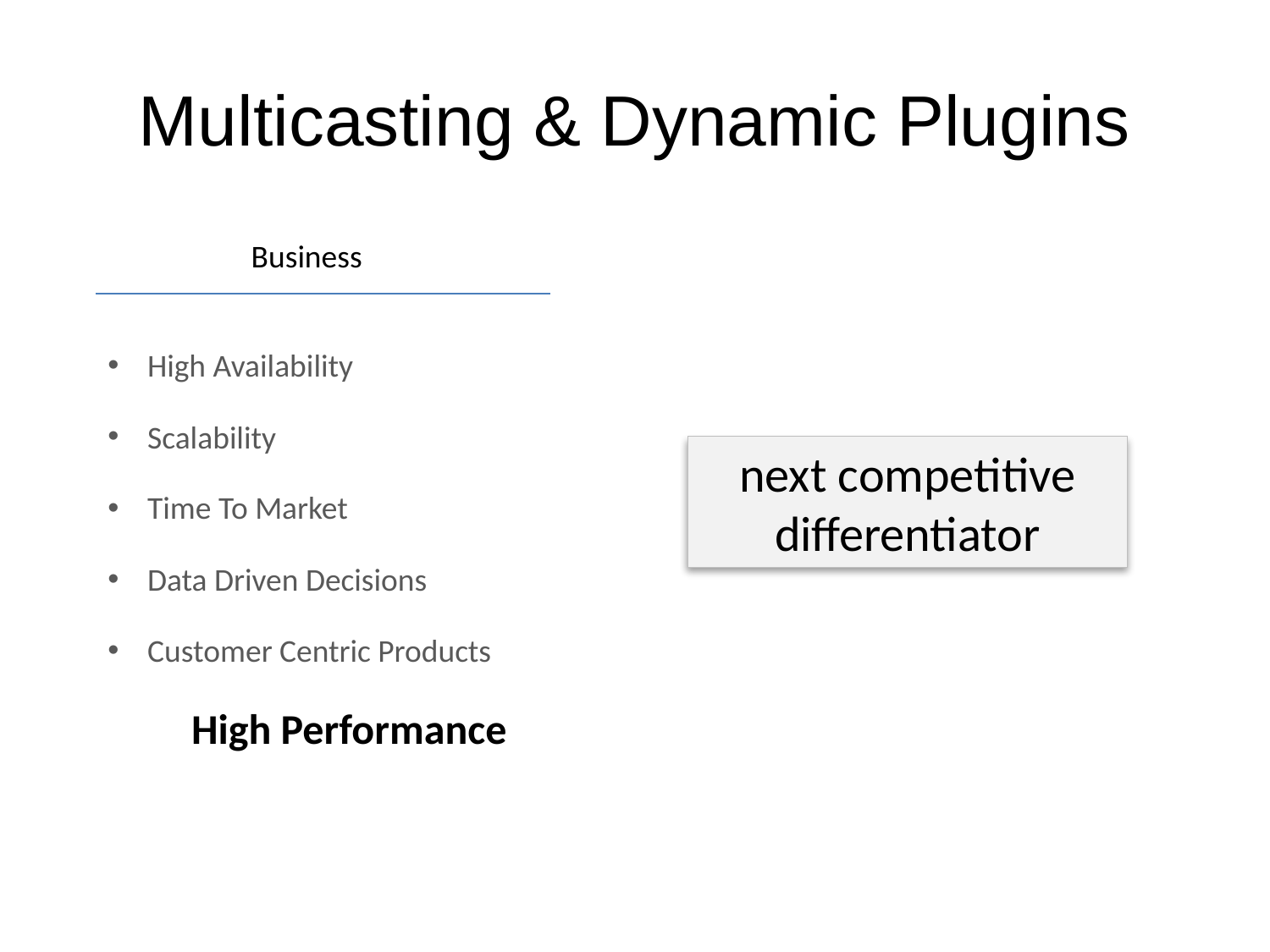

# Multicasting & Dynamic Plugins
Business
High Availability
Scalability
Time To Market
Data Driven Decisions
Customer Centric Products
next competitive differentiator
High Performance